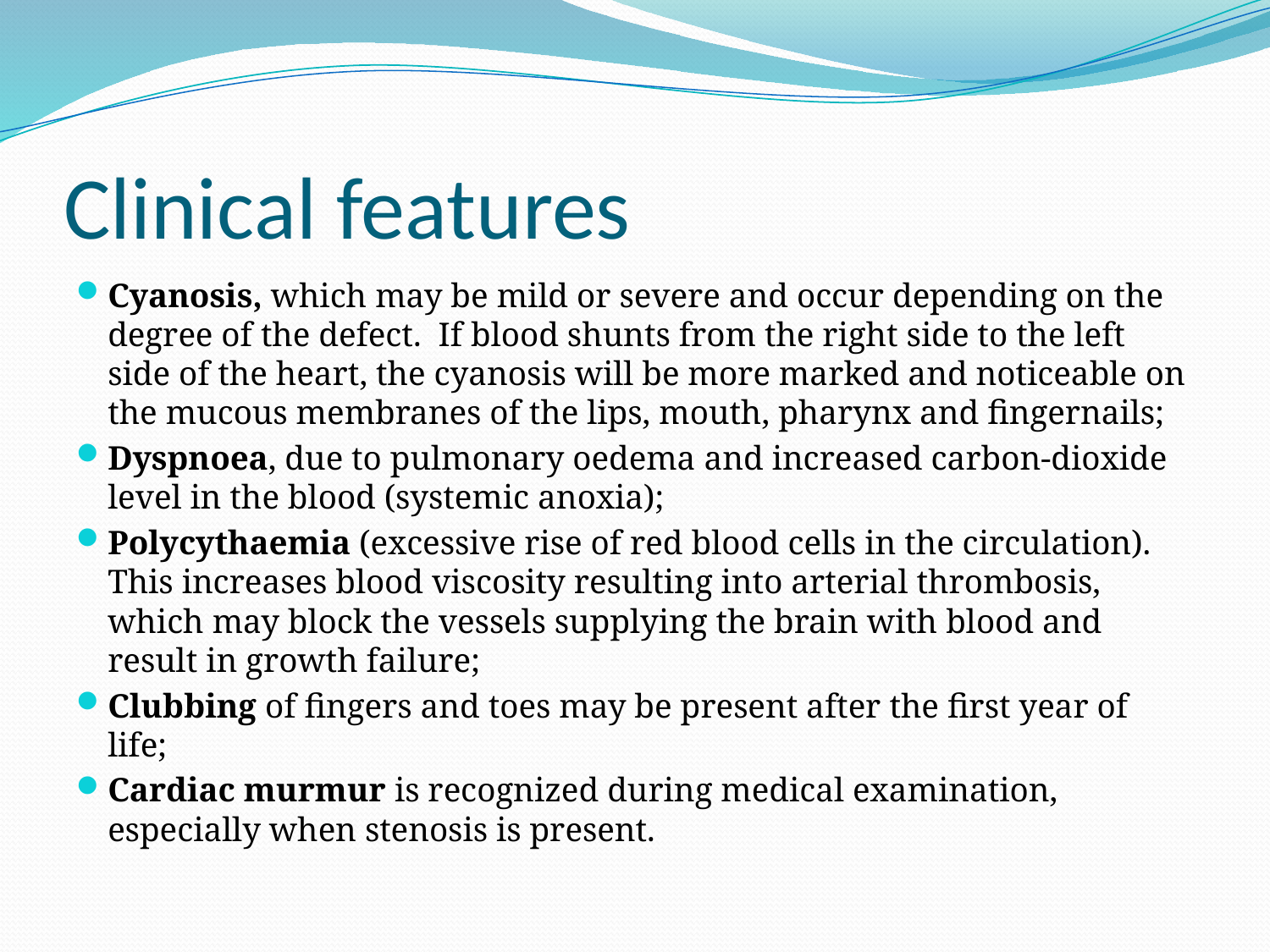

# Clinical features
Cyanosis, which may be mild or severe and occur depending on the degree of the defect.  If blood shunts from the right side to the left side of the heart, the cyanosis will be more marked and noticeable on the mucous membranes of the lips, mouth, pharynx and fingernails;
Dyspnoea, due to pulmonary oedema and increased carbon-dioxide level in the blood (systemic anoxia);
Polycythaemia (excessive rise of red blood cells in the circulation).  This increases blood viscosity resulting into arterial thrombosis, which may block the vessels supplying the brain with blood and result in growth failure;
Clubbing of fingers and toes may be present after the first year of life;
Cardiac murmur is recognized during medical examination, especially when stenosis is present.